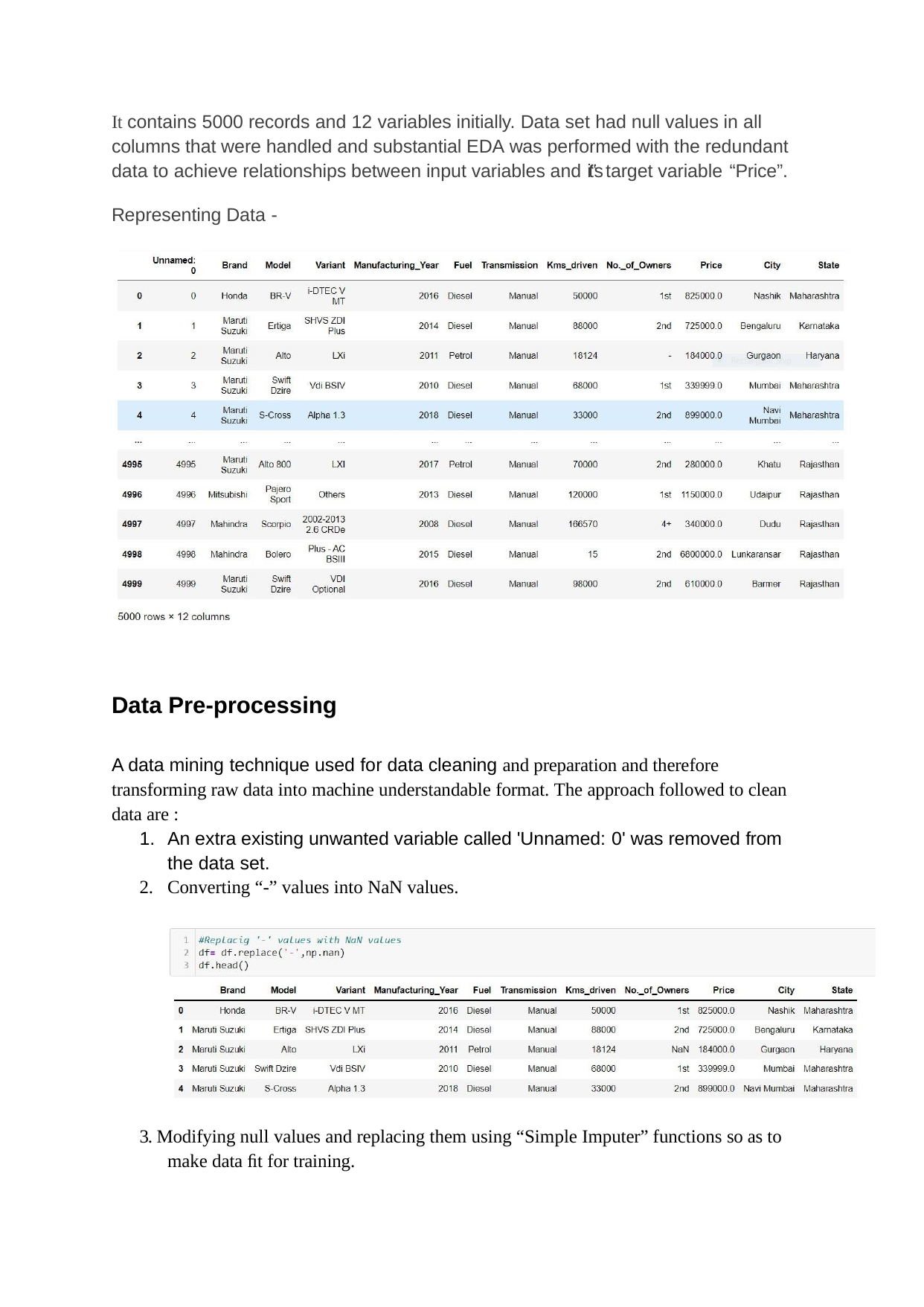

It contains 5000 records and 12 variables initially. Data set had null values in all  columns that were handled and substantial EDA was performed with the redundant  data to achieve relationships between input variables and it‟s target variable “Price”.

Representing Data -

Data Pre-processing

A data mining technique used for data cleaning and preparation and therefore  transforming raw data into machine understandable format. The approach followed to clean  data are :
An extra existing unwanted variable called 'Unnamed: 0' was removed from  the data set.
Converting “-” values into NaN values.

3. Modifying null values and replacing them using “Simple Imputer” functions so as to  make data ﬁt for training.